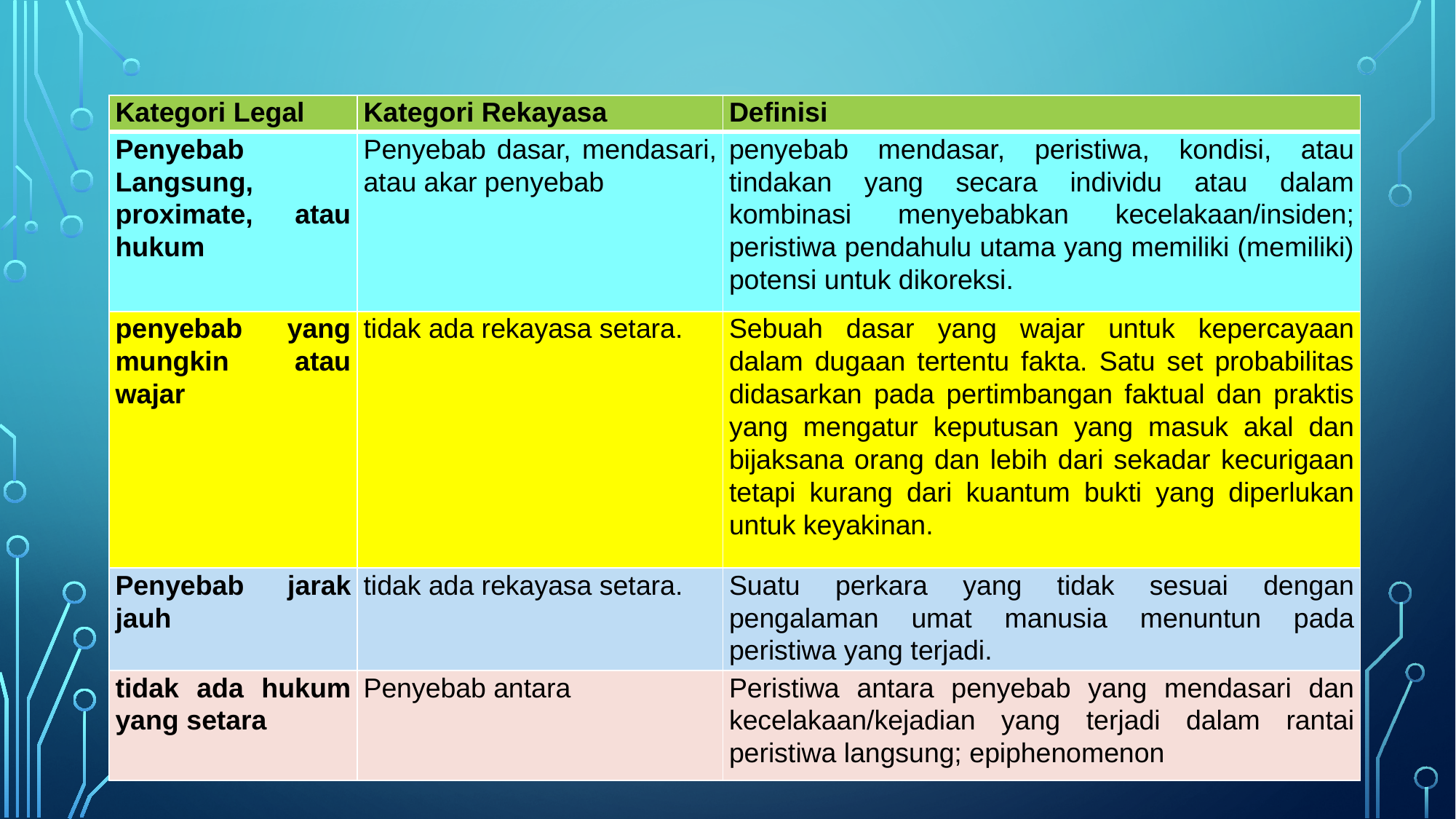

| Kategori Legal | Kategori Rekayasa | Definisi |
| --- | --- | --- |
| Penyebab Langsung, proximate, atau hukum | Penyebab dasar, mendasari, atau akar penyebab | penyebab mendasar, peristiwa, kondisi, atau tindakan yang secara individu atau dalam kombinasi menyebabkan kecelakaan/insiden; peristiwa pendahulu utama yang memiliki (memiliki) potensi untuk dikoreksi. |
| penyebab yang mungkin atau wajar | tidak ada rekayasa setara. | Sebuah dasar yang wajar untuk kepercayaan dalam dugaan tertentu fakta. Satu set probabilitas didasarkan pada pertimbangan faktual dan praktis yang mengatur keputusan yang masuk akal dan bijaksana orang dan lebih dari sekadar kecurigaan tetapi kurang dari kuantum bukti yang diperlukan untuk keyakinan. |
| Penyebab jarak jauh | tidak ada rekayasa setara. | Suatu perkara yang tidak sesuai dengan pengalaman umat manusia menuntun pada peristiwa yang terjadi. |
| tidak ada hukum yang setara | Penyebab antara | Peristiwa antara penyebab yang mendasari dan kecelakaan/kejadian yang terjadi dalam rantai peristiwa langsung; epiphenomenon |